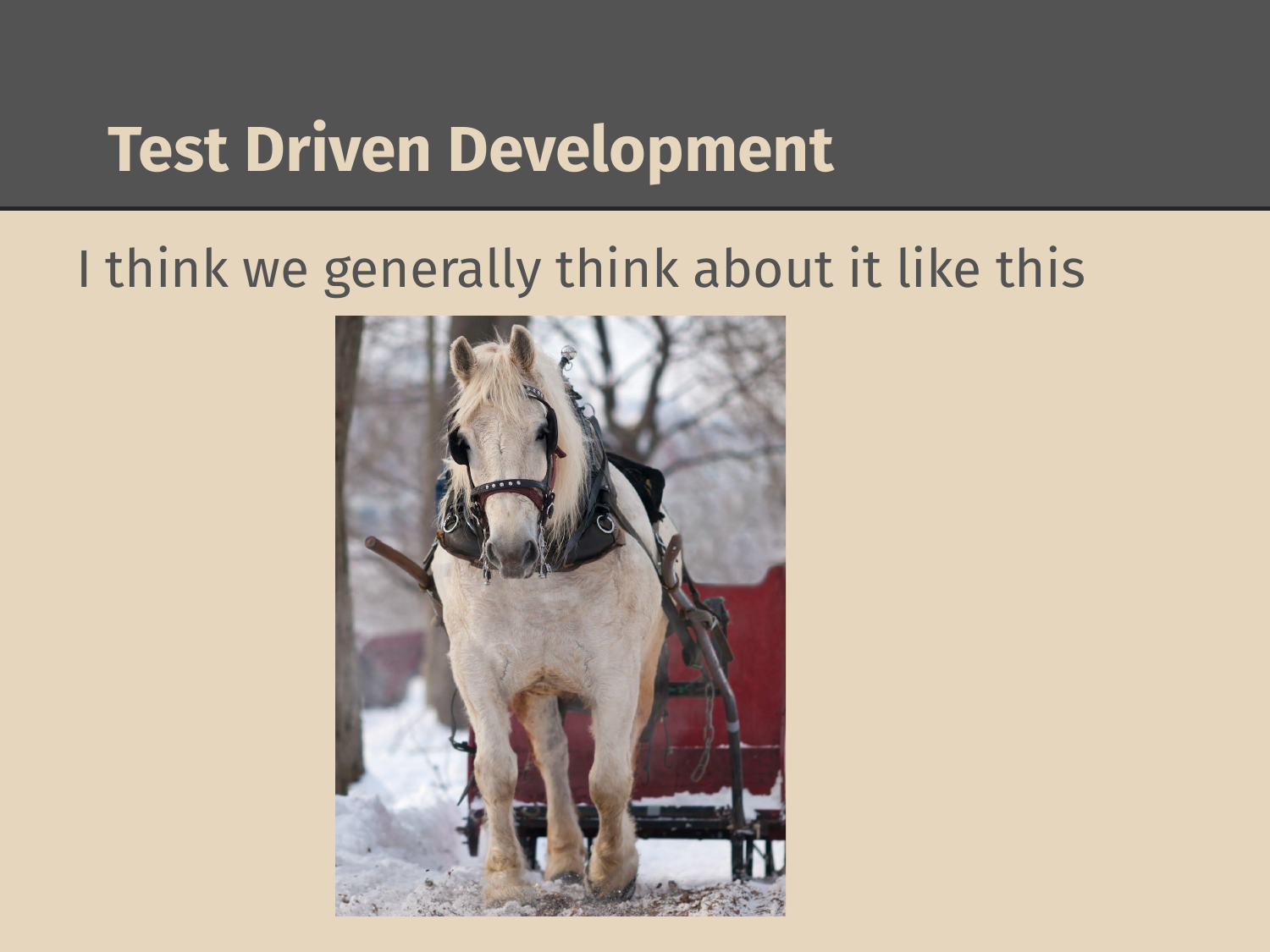

# Test Driven Development
I think we generally think about it like this